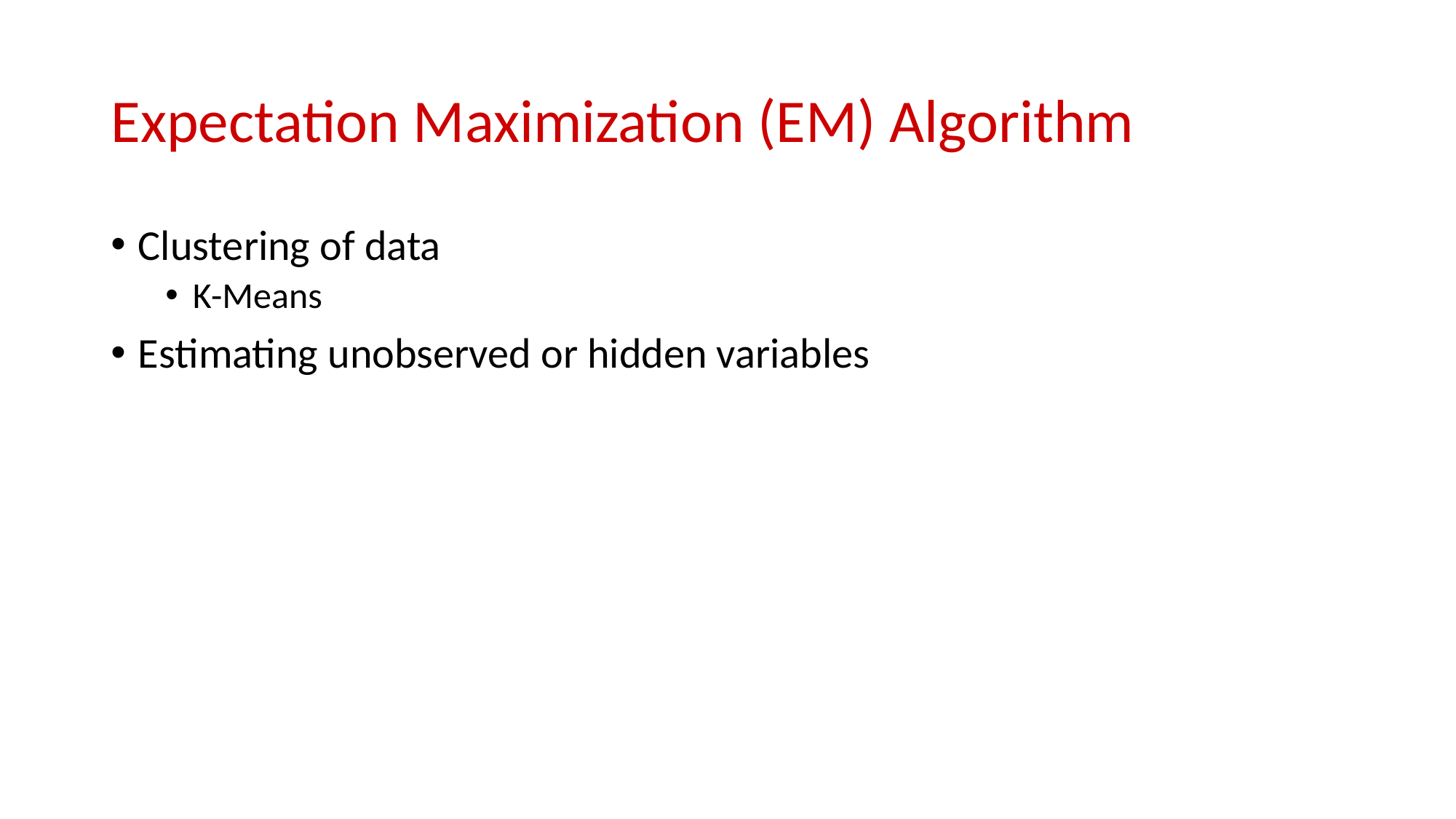

# Expectation Maximization (EM) Algorithm
Clustering of data
K-Means
Estimating unobserved or hidden variables